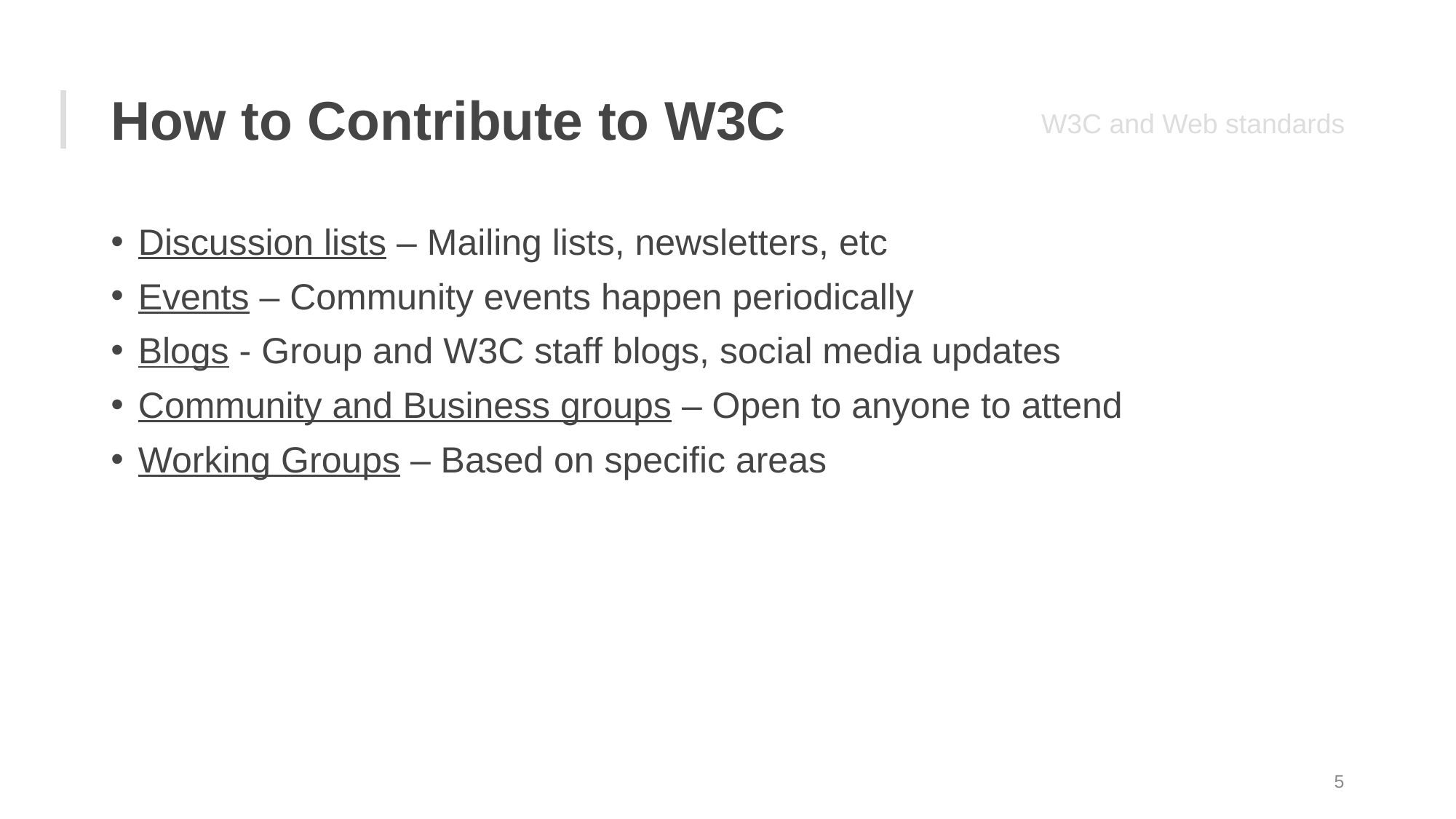

# How to Contribute to W3C
W3C and Web standards
Discussion lists – Mailing lists, newsletters, etc
Events – Community events happen periodically
Blogs - Group and W3C staff blogs, social media updates
Community and Business groups – Open to anyone to attend
Working Groups – Based on specific areas
5